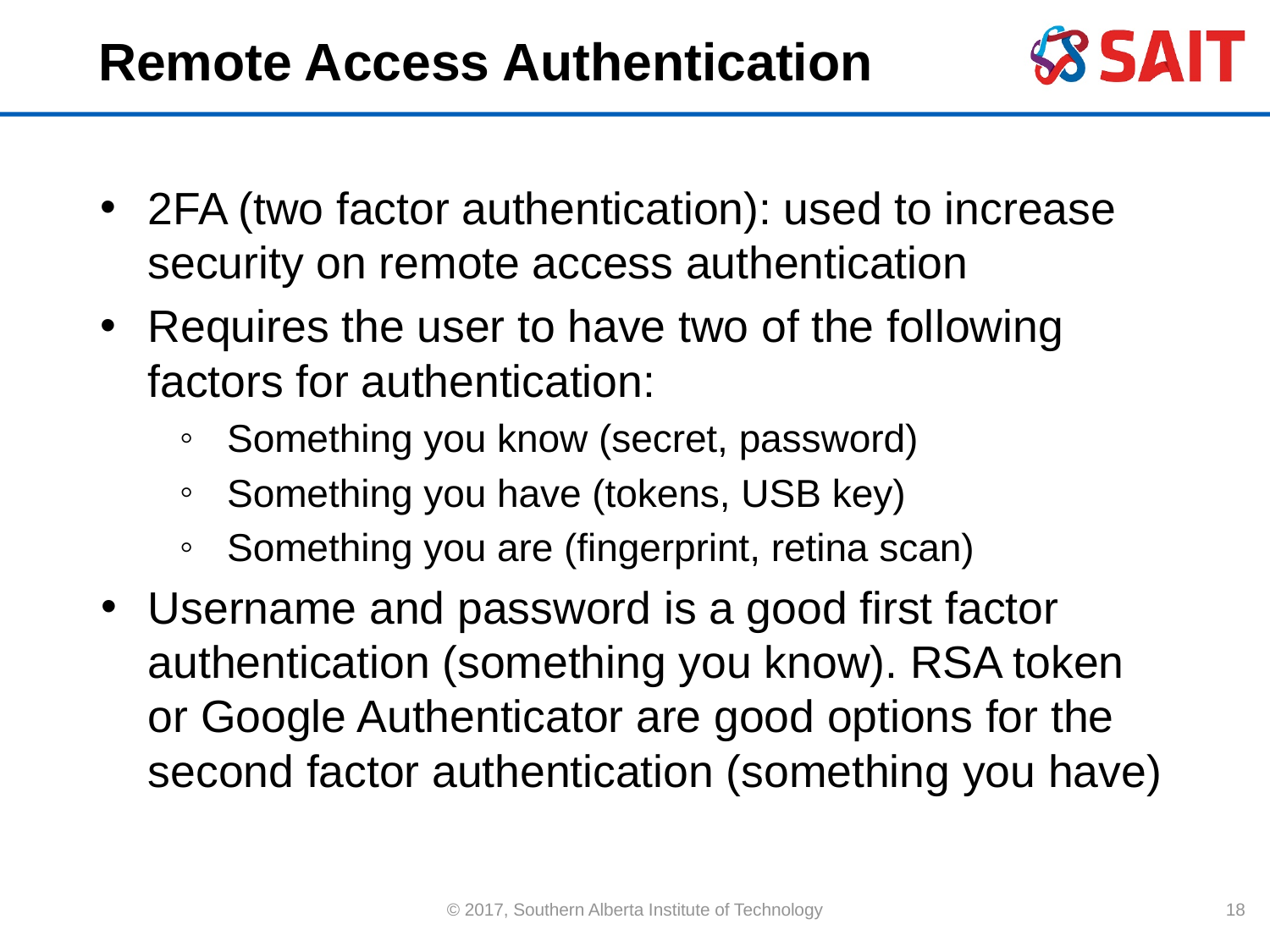

# Remote Access Authentication
2FA (two factor authentication): used to increase security on remote access authentication
Requires the user to have two of the following factors for authentication:
Something you know (secret, password)
Something you have (tokens, USB key)
Something you are (fingerprint, retina scan)
Username and password is a good first factor authentication (something you know). RSA token or Google Authenticator are good options for the second factor authentication (something you have)